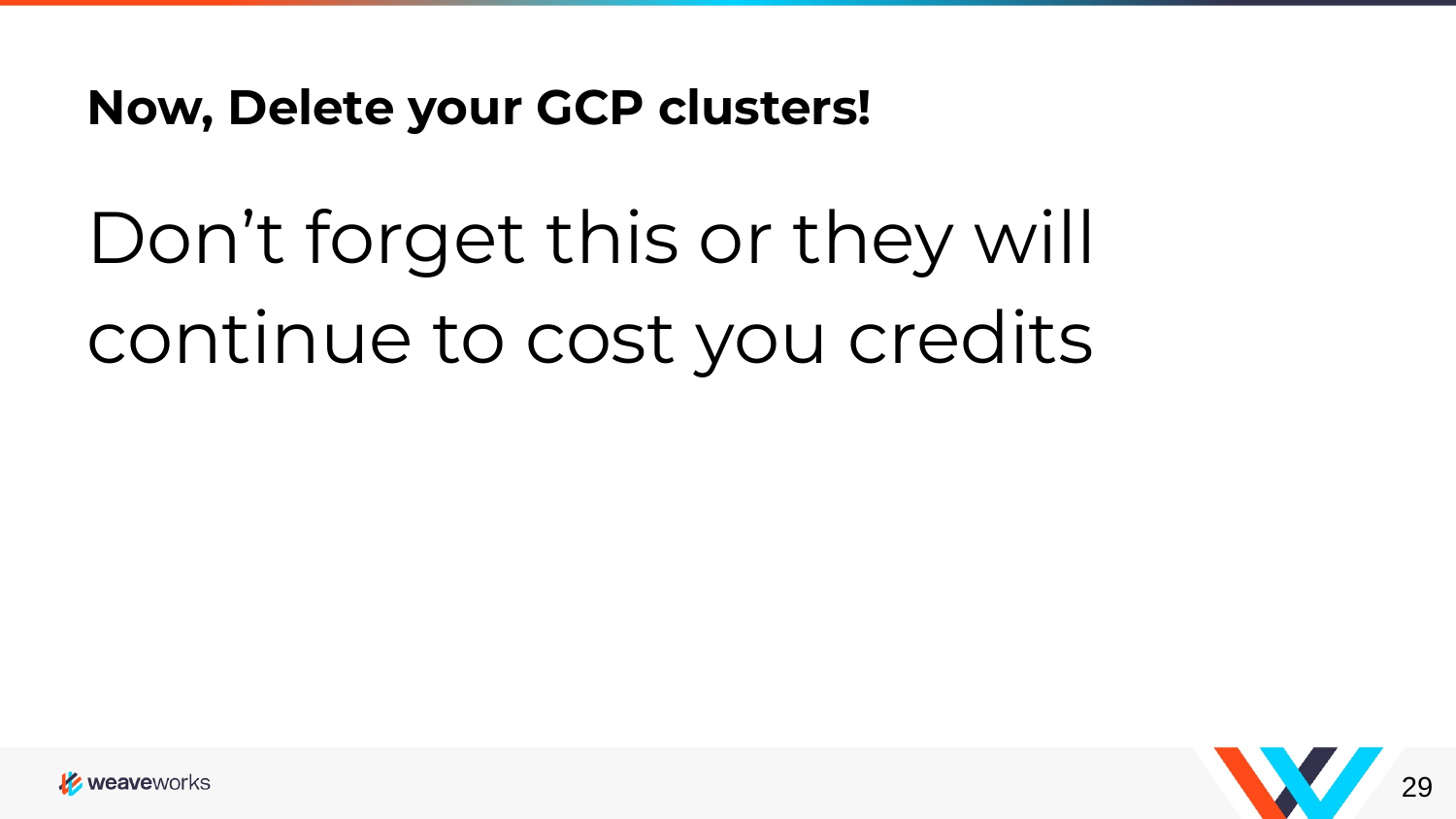

# Now, Delete your GCP clusters!
Don’t forget this or they will continue to cost you credits
29